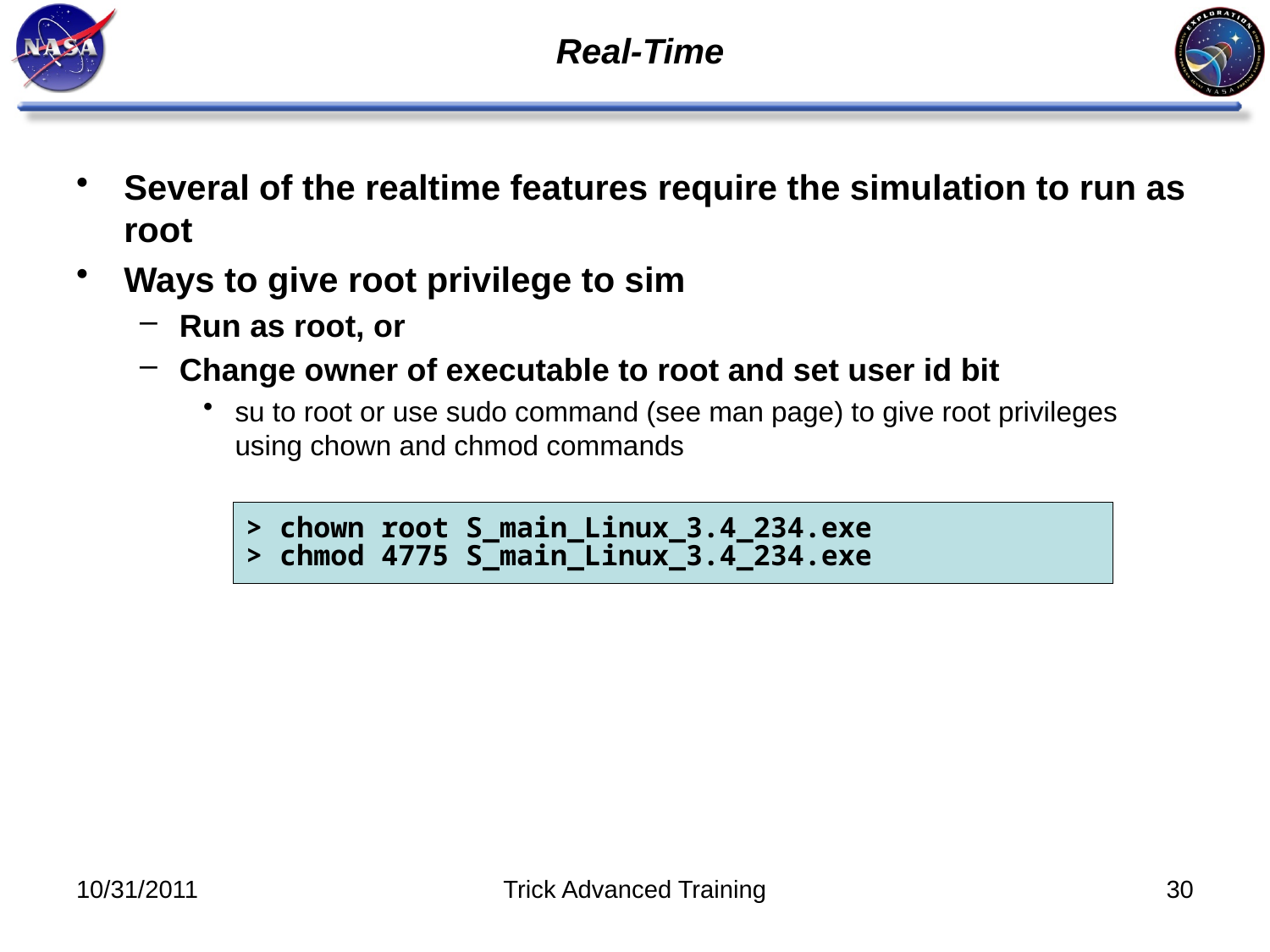

# Real-Time
Several of the realtime features require the simulation to run as root
Ways to give root privilege to sim
Run as root, or
Change owner of executable to root and set user id bit
su to root or use sudo command (see man page) to give root privileges using chown and chmod commands

> chown root S_main_Linux_3.4_234.exe
> chmod 4775 S_main_Linux_3.4_234.exe
10/31/2011
Trick Advanced Training
30